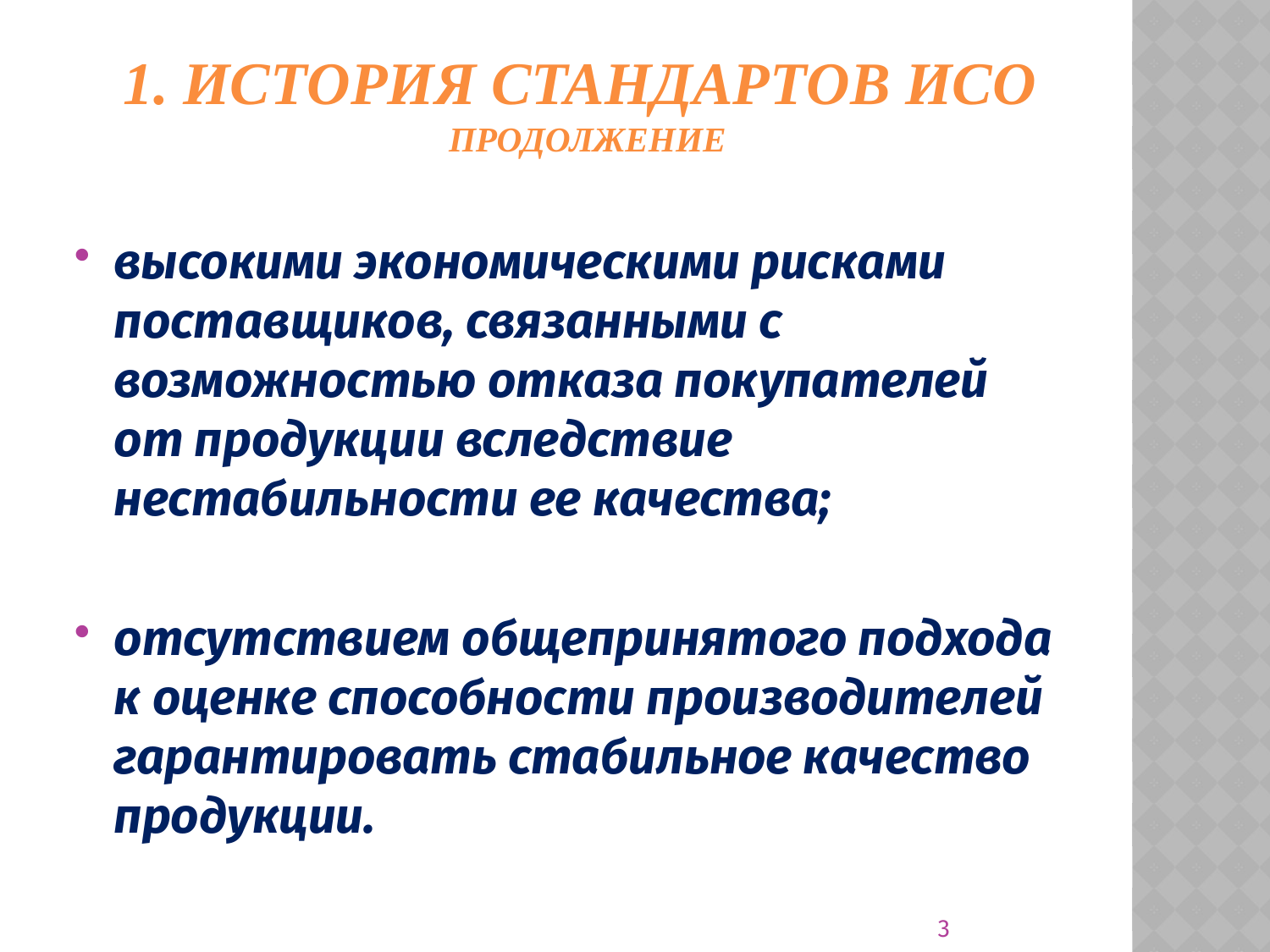

# 1. История стандартов ИСО Продолжение
высокими экономическими рисками поставщиков, связанными с возможностью отказа покупателей от продукции вследствие нестабильности ее качества;

отсутствием общепринятого подхода к оценке способности производителей гарантировать стабильное качество продукции.

3